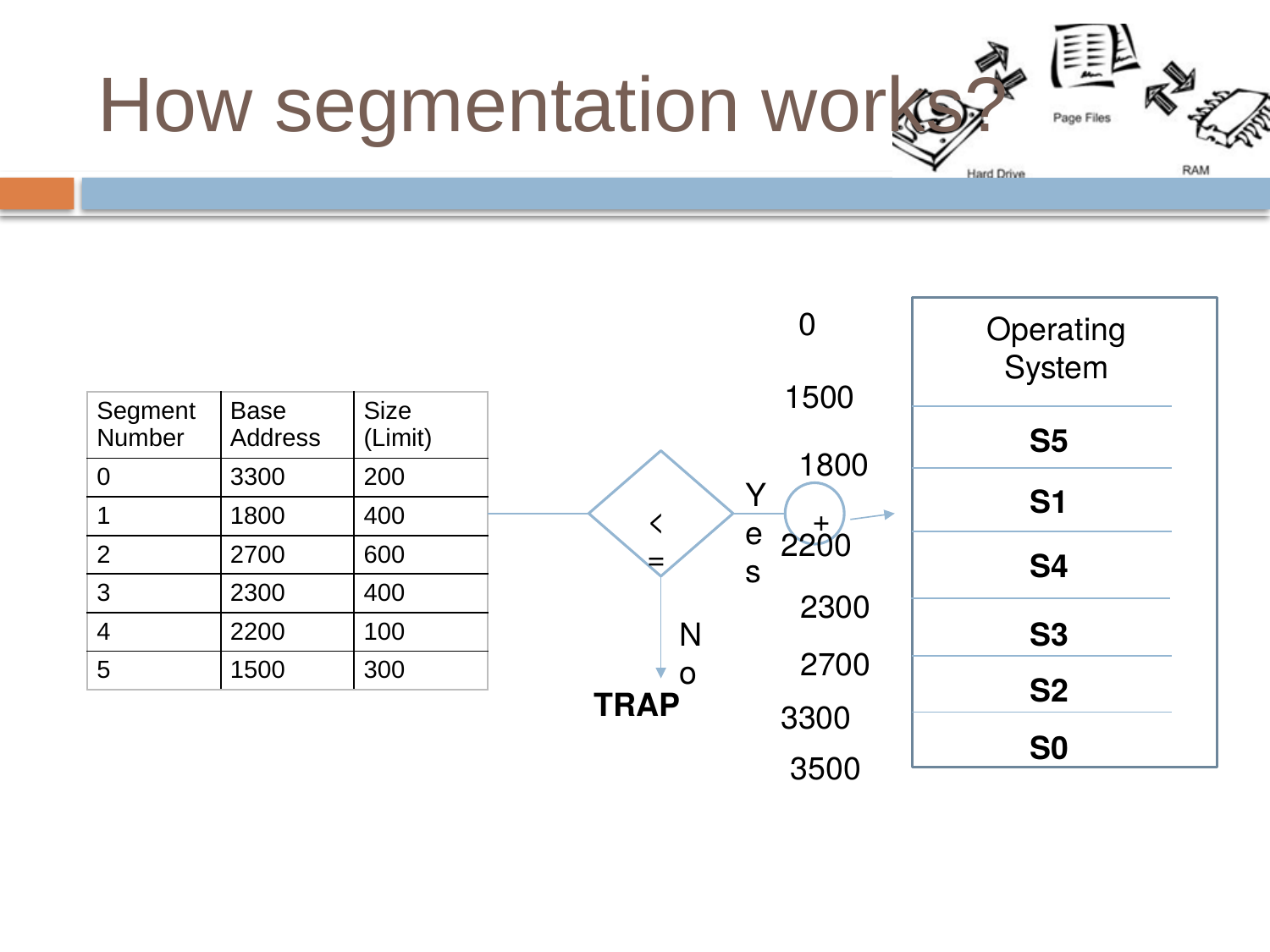

# How segmentation works?
0

Operating System
1500
| Segment Number | Base Address | Size (Limit) |
| --- | --- | --- |
| 0 | 3300 | 200 |
| 1 | 1800 | 400 |
| 2 | 2700 | 600 |
| 3 | 2300 | 400 |
| 4 | 2200 | 100 |
| 5 | 1500 | 300 |
S5
1800

Yes
S1

<=
+
2200
S4
2300
No
S3
2700
S2
TRAP
3300
S0
3500